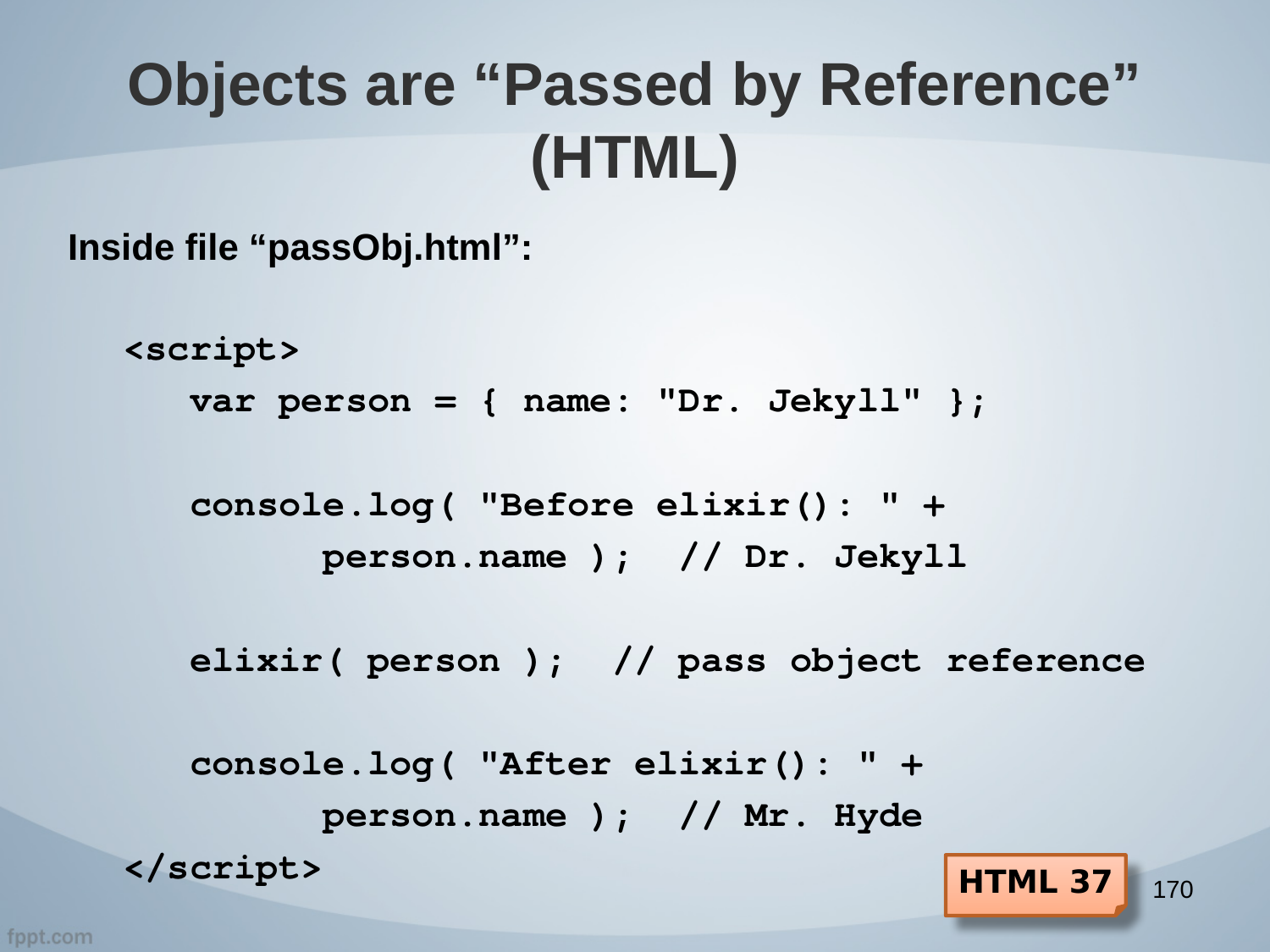

# Objects are “Passed by Reference” (HTML)
Inside file “passObj.html”:

<script>
   var person = { name: "Dr. Jekyll" };

   console.log( "Before elixir(): " +
         person.name );  // Dr. Jekyll

   elixir( person );  // pass object reference

   console.log( "After elixir(): " +
         person.name );  // Mr. Hyde
</script>
HTML 37
170